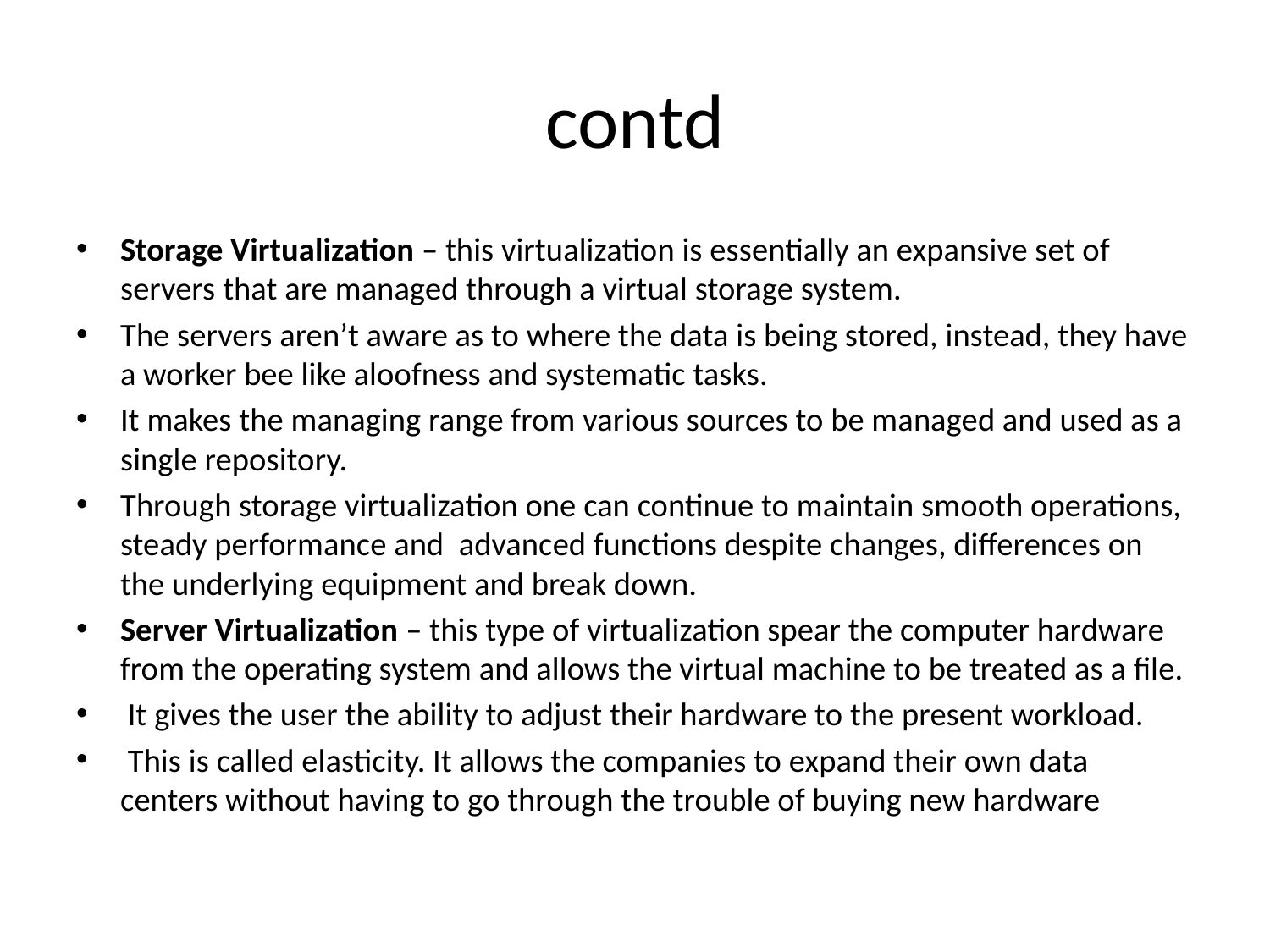

# contd
Storage Virtualization – this virtualization is essentially an expansive set of servers that are managed through a virtual storage system.
The servers aren’t aware as to where the data is being stored, instead, they have a worker bee like aloofness and systematic tasks.
It makes the managing range from various sources to be managed and used as a single repository.
Through storage virtualization one can continue to maintain smooth operations, steady performance and  advanced functions despite changes, differences on the underlying equipment and break down.
Server Virtualization – this type of virtualization spear the computer hardware from the operating system and allows the virtual machine to be treated as a file.
 It gives the user the ability to adjust their hardware to the present workload.
 This is called elasticity. It allows the companies to expand their own data centers without having to go through the trouble of buying new hardware